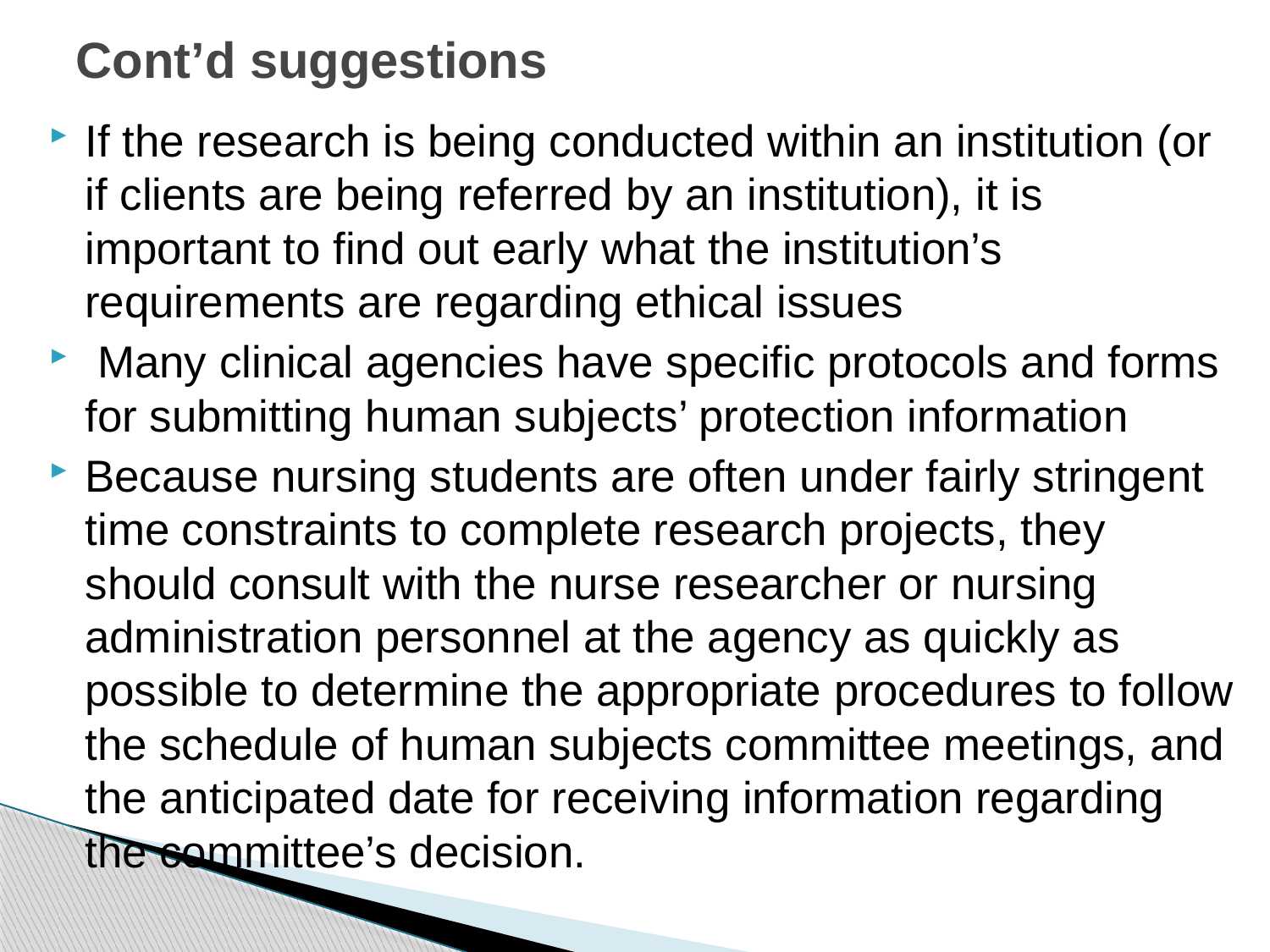

# Cont’d suggestions
If the research is being conducted within an institution (or if clients are being referred by an institution), it is important to find out early what the institution’s requirements are regarding ethical issues
 Many clinical agencies have specific protocols and forms for submitting human subjects’ protection information
Because nursing students are often under fairly stringent time constraints to complete research projects, they should consult with the nurse researcher or nursing administration personnel at the agency as quickly as possible to determine the appropriate procedures to follow the schedule of human subjects committee meetings, and the anticipated date for receiving information regarding the committee’s decision.